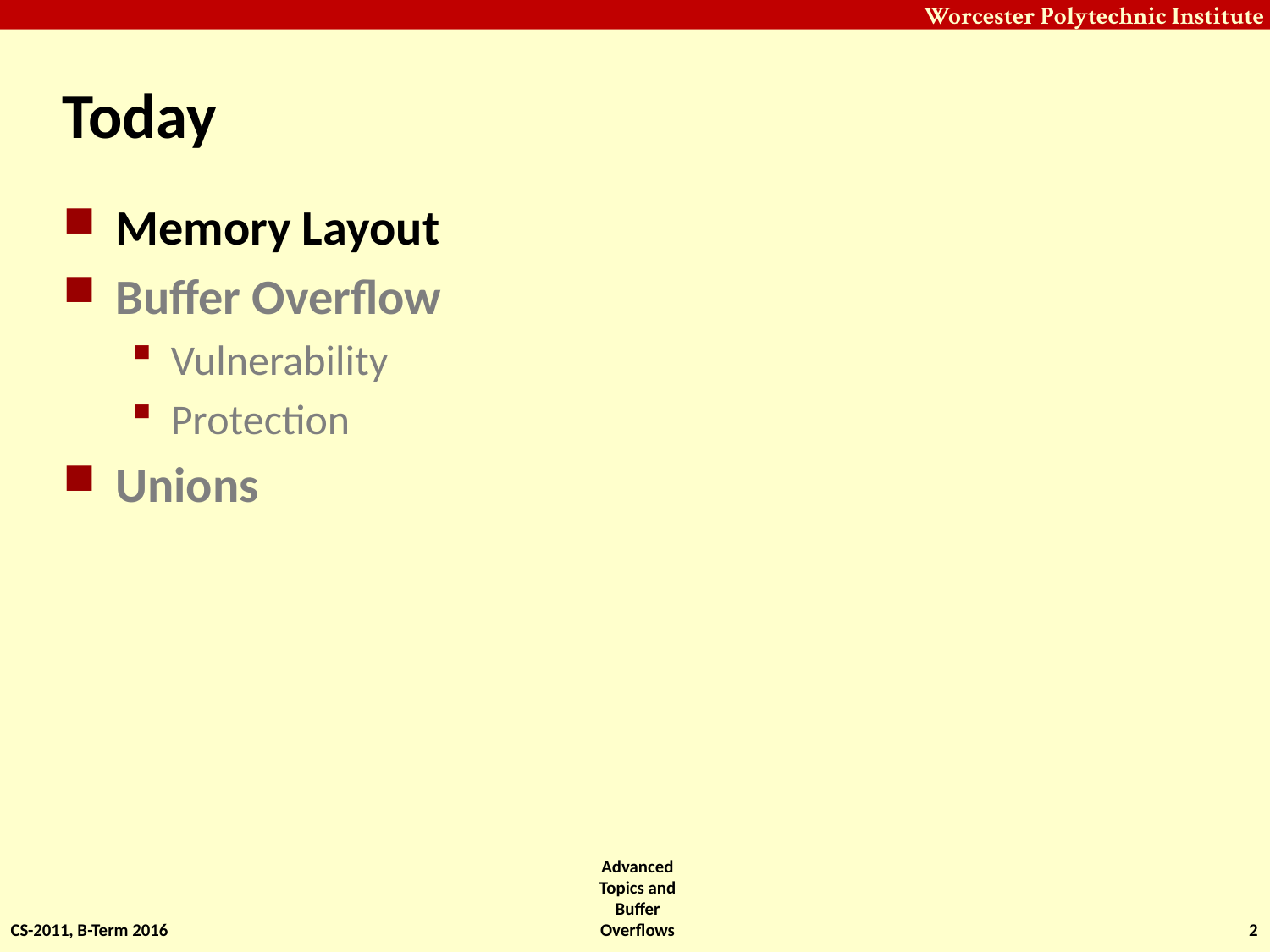

# Today
Memory Layout
Buffer Overflow
Vulnerability
Protection
Unions

CS-2011, B-Term 2016
Advanced Topics and Buffer Overflows
2